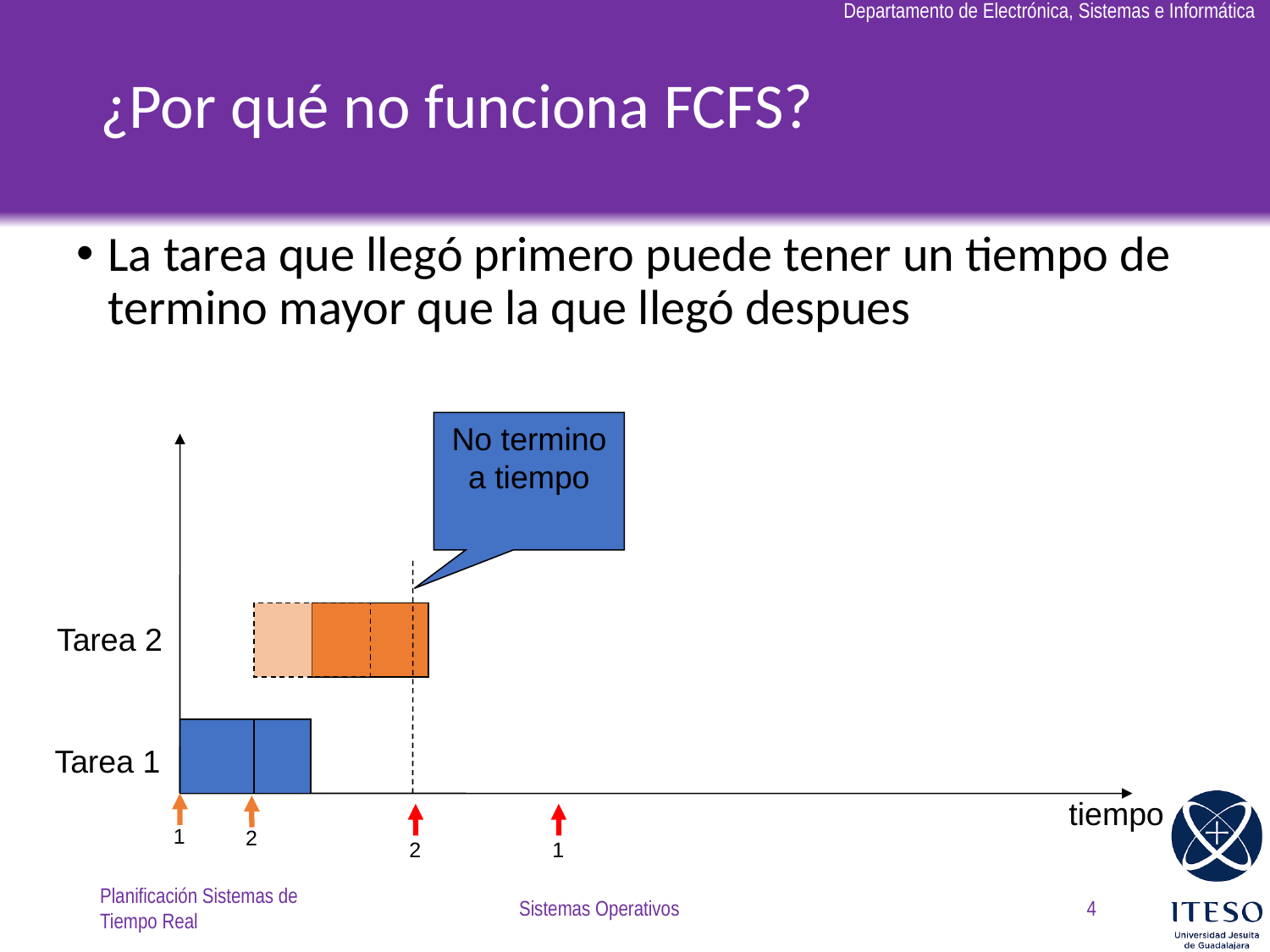

# ¿Por qué no funciona FCFS?
La tarea que llegó primero puede tener un tiempo de termino mayor que la que llegó despues
No termino a tiempo

Tarea 2

Tarea 1
tiempo

1
2
2
1
Planificación Sistemas de Tiempo Real
Sistemas Operativos
4